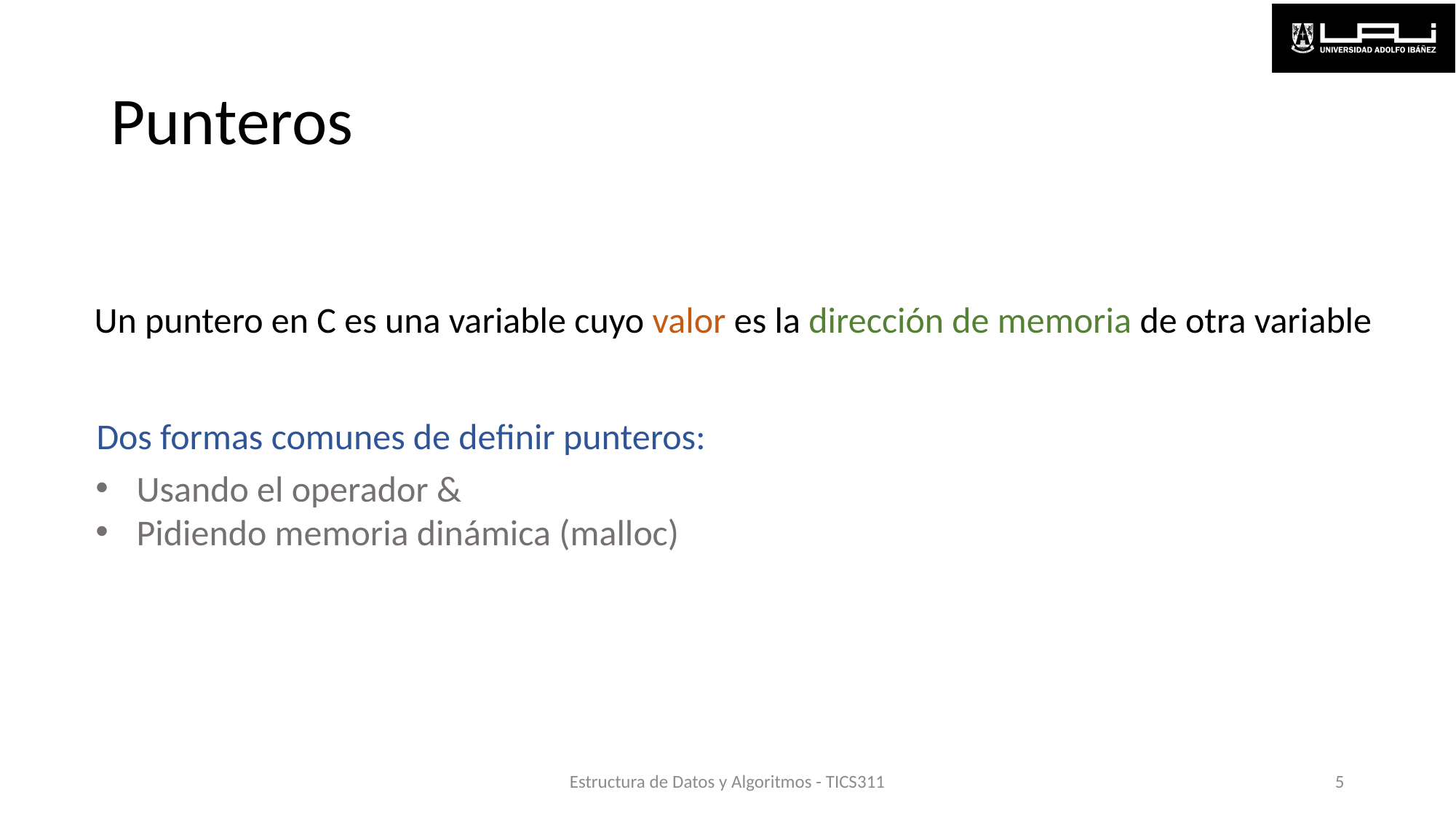

# Punteros
Un puntero en C es una variable cuyo valor es la dirección de memoria de otra variable
Dos formas comunes de definir punteros:
Usando el operador &
Pidiendo memoria dinámica (malloc)
Estructura de Datos y Algoritmos - TICS311
5